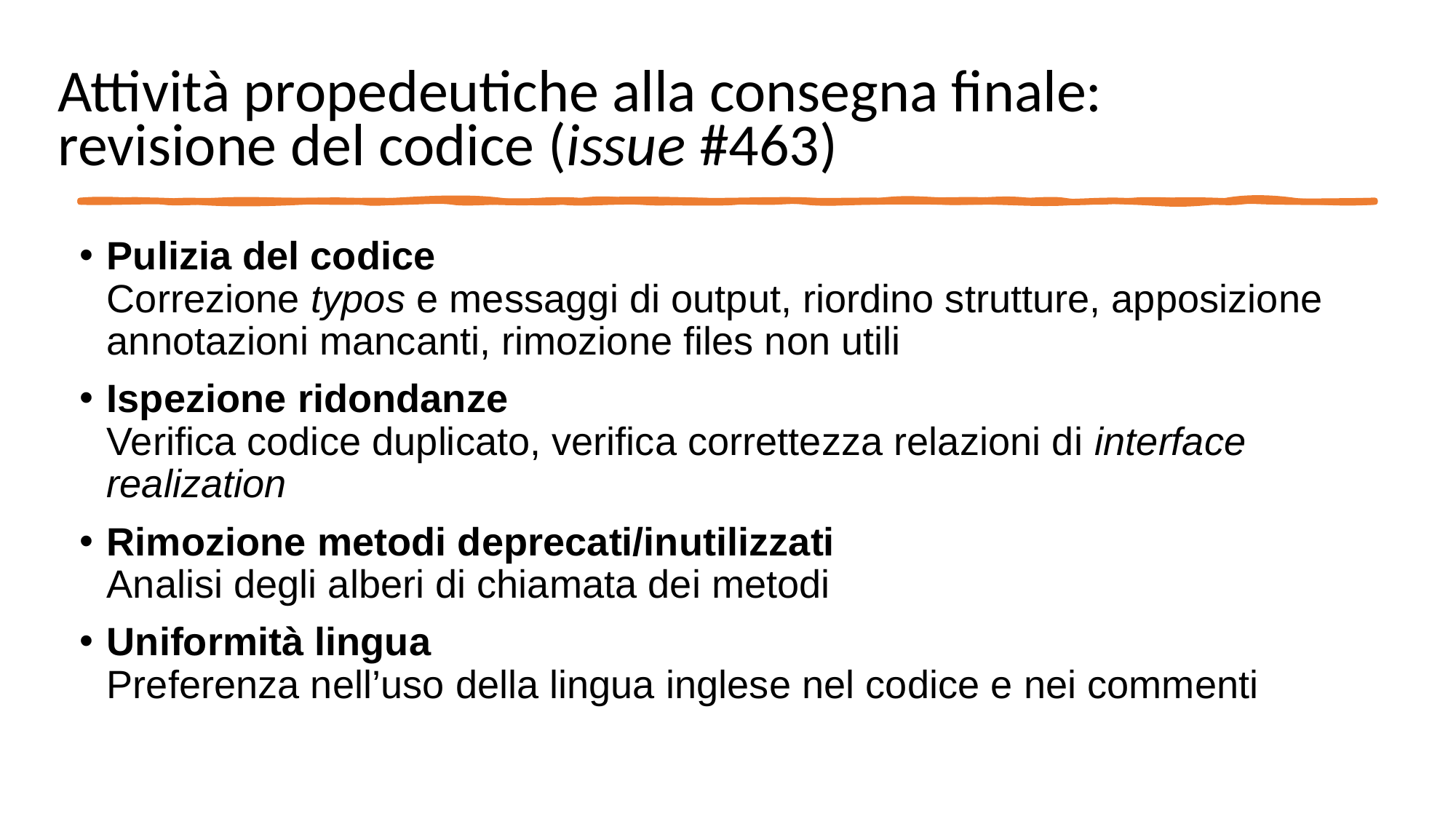

Attività propedeutiche alla consegna finale:
revisione del codice (issue #463)

Pulizia del codice
Correzione typos e messaggi di output, riordino strutture, apposizione annotazioni mancanti, rimozione files non utili
Ispezione ridondanze
Verifica codice duplicato, verifica correttezza relazioni di interface realization
Rimozione metodi deprecati/inutilizzati
Analisi degli alberi di chiamata dei metodi
Uniformità lingua
Preferenza nell’uso della lingua inglese nel codice e nei commenti